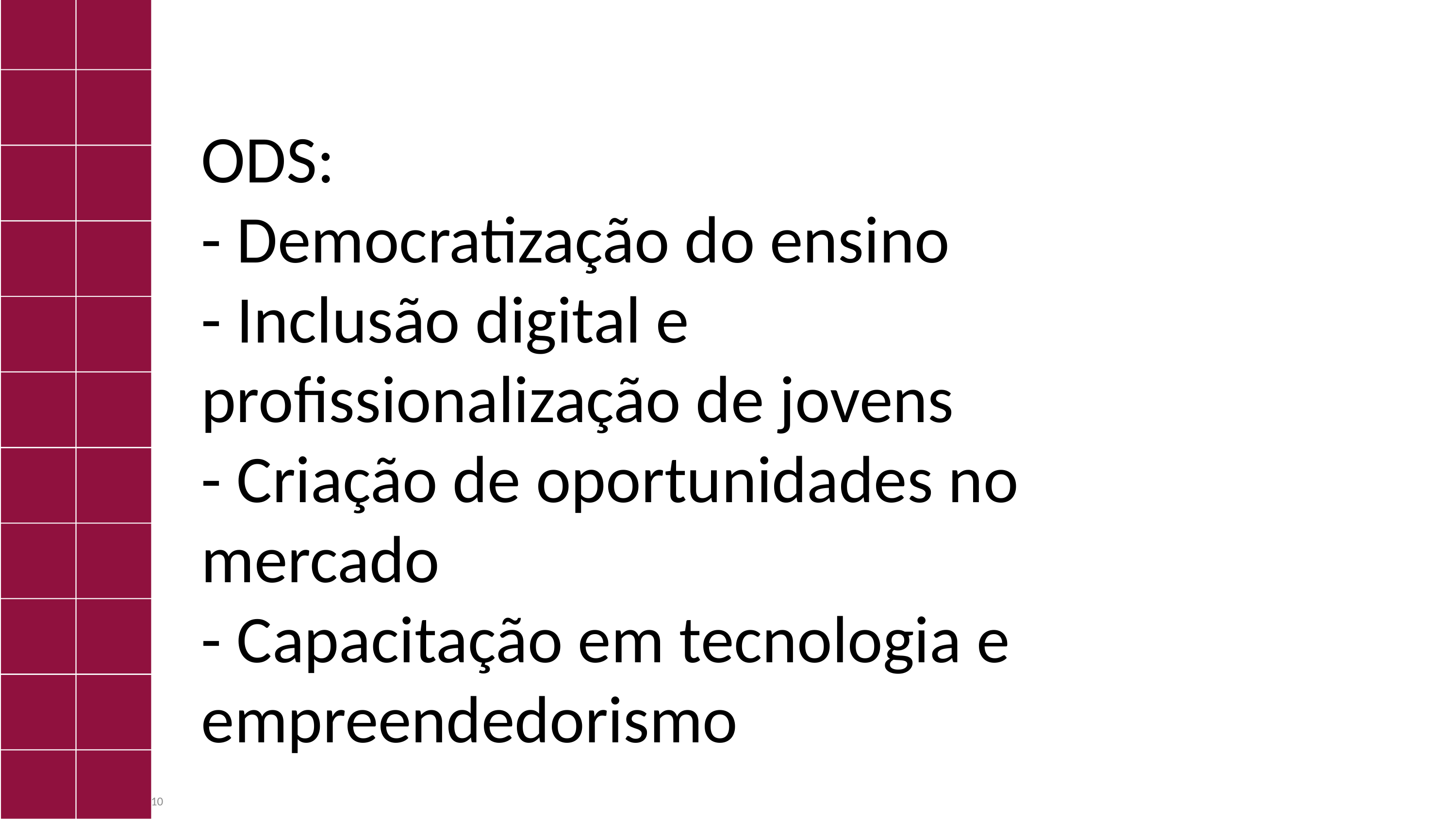

ODS:
- Democratização do ensino
- Inclusão digital e profissionalização de jovens
- Criação de oportunidades no mercado
- Capacitação em tecnologia e empreendedorismo
10